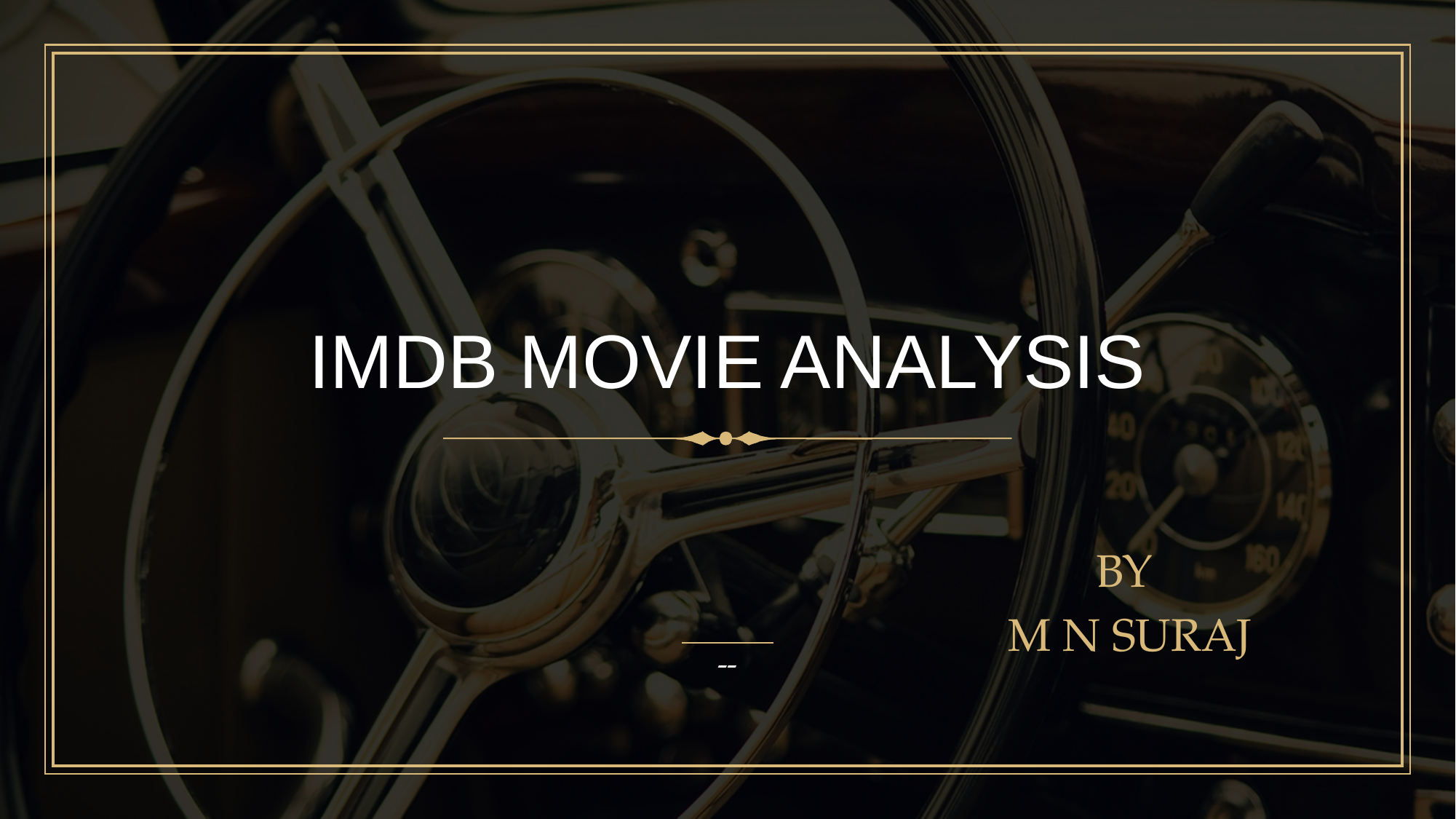

# IMDB MOVIE ANALYSIS
BY
M N SURAJ
--